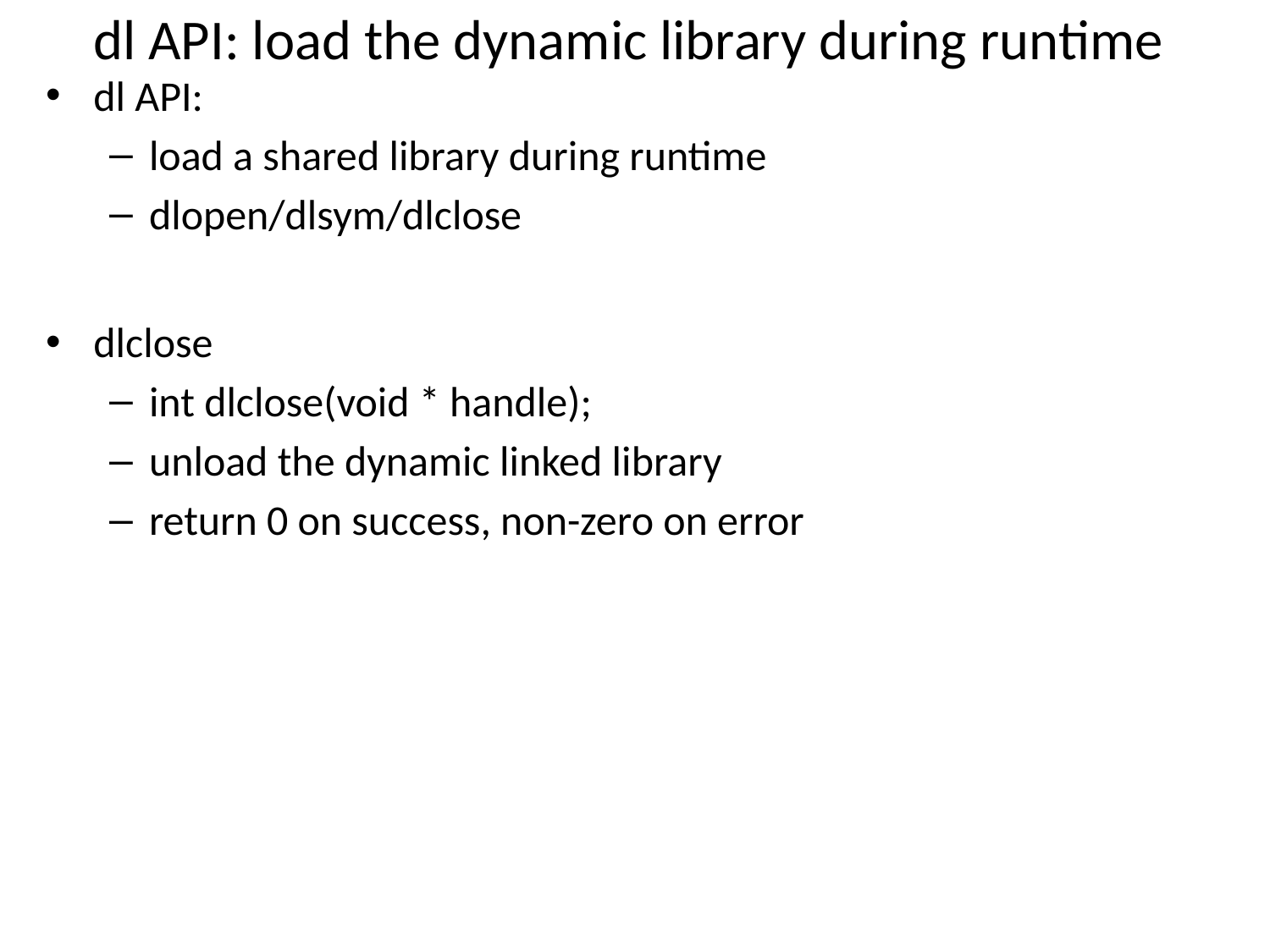

# dl API: load the dynamic library during runtime
dl API:
load a shared library during runtime
dlopen/dlsym/dlclose

dlclose
int dlclose(void * handle);
unload the dynamic linked library
return 0 on success, non-zero on error